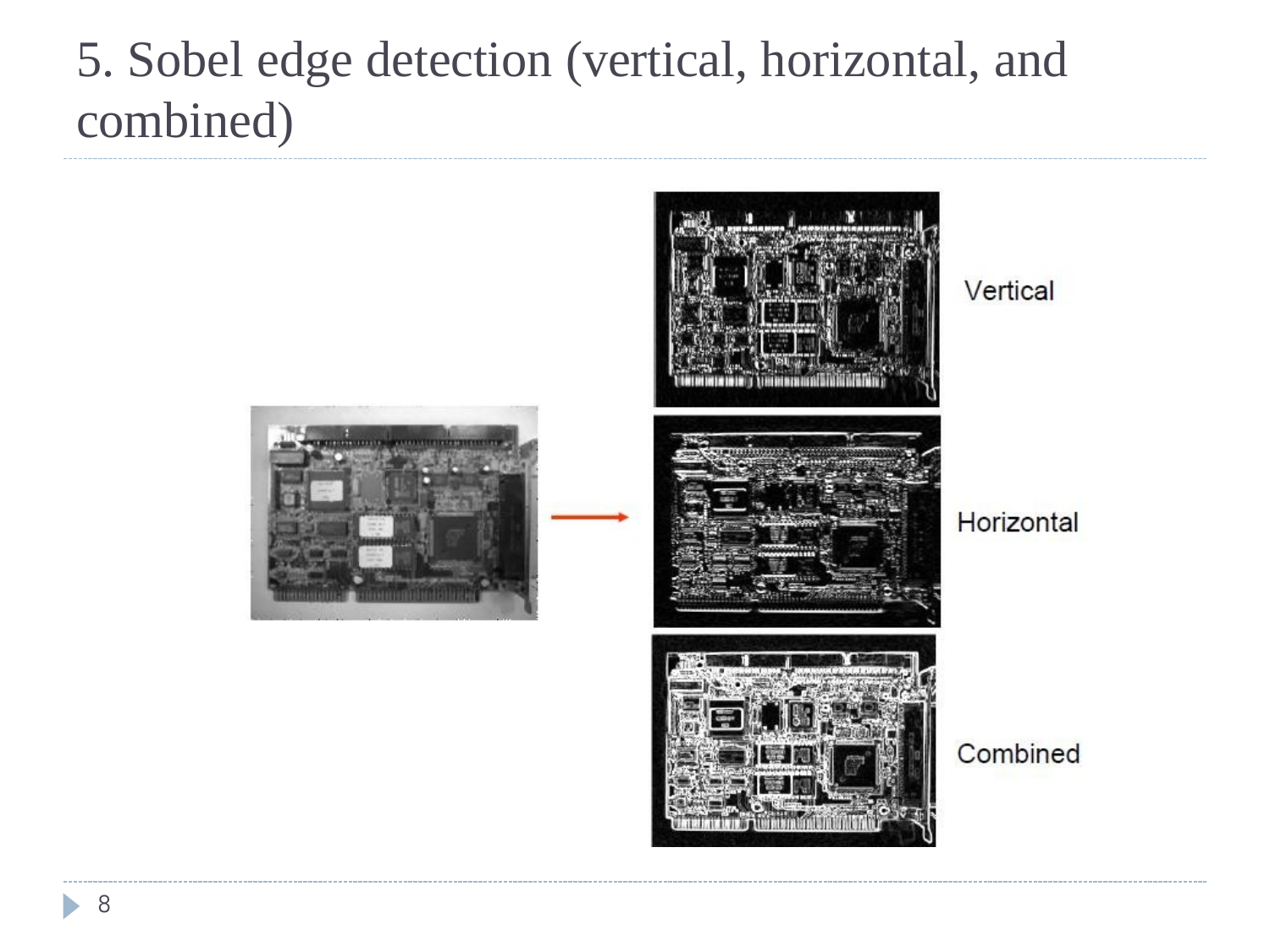

# 5. Sobel edge detection (vertical, horizontal, and  combined)

8